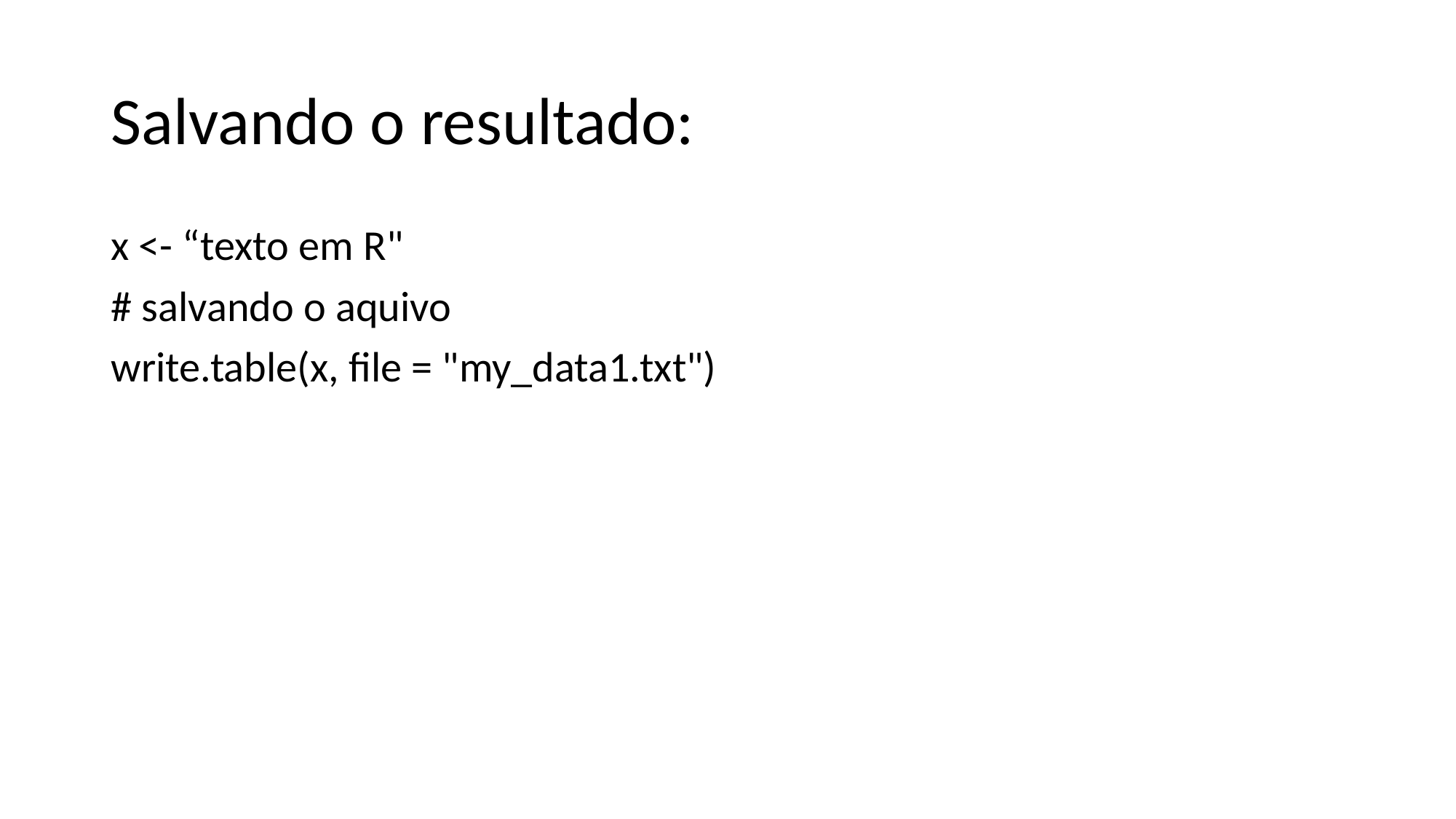

# Salvando o resultado:
x <- “texto em R"
# salvando o aquivo
write.table(x, file = "my_data1.txt")